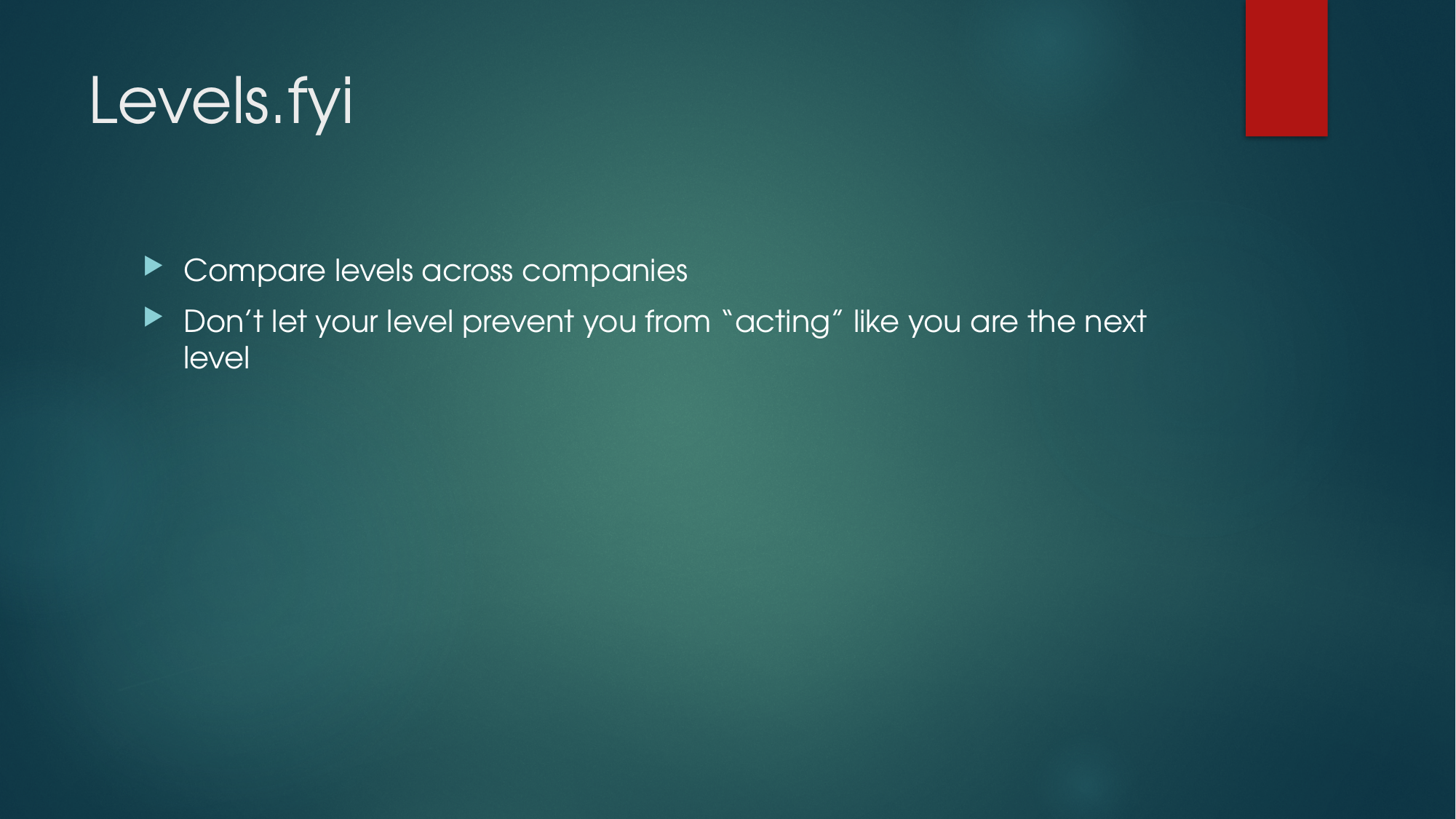

# Levels.fyi
Compare levels across companies
Don’t let your level prevent you from “acting” like you are the next level